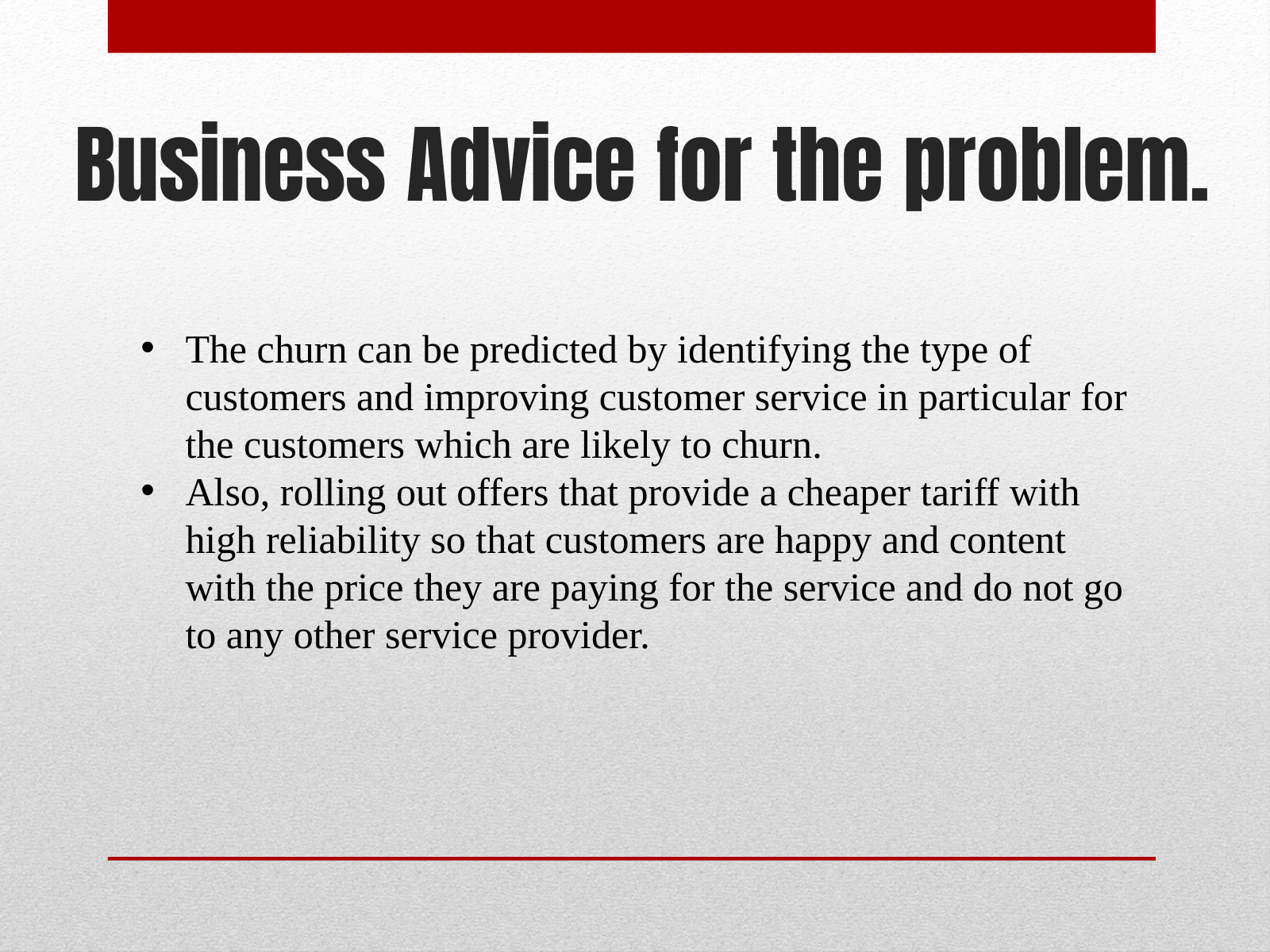

Business Advice for the problem.
The churn can be predicted by identifying the type of customers and improving customer service in particular for the customers which are likely to churn.
Also, rolling out offers that provide a cheaper tariff with high reliability so that customers are happy and content with the price they are paying for the service and do not go to any other service provider.